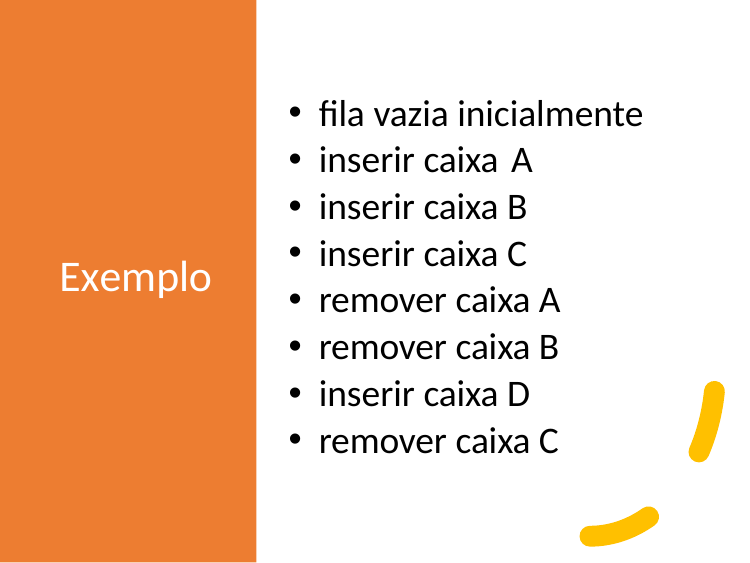

# Exemplo
fila vazia inicialmente
inserir caixa  A
inserir caixa B
inserir caixa C
remover caixa A
remover caixa B
inserir caixa D
remover caixa C